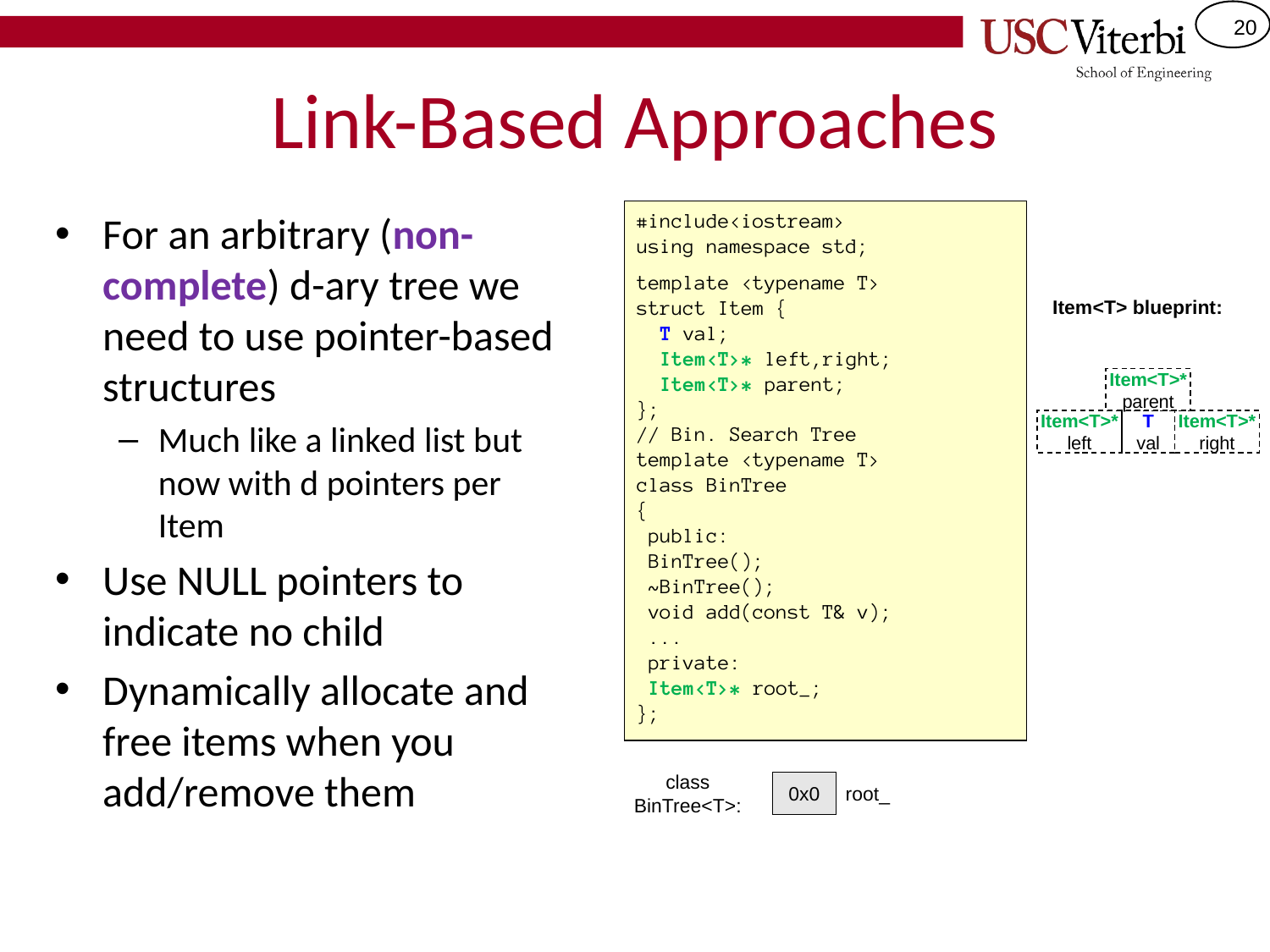

# Link-Based Approaches
For an arbitrary (non-complete) d-ary tree we need to use pointer-based structures
Much like a linked list but now with d pointers per Item
Use NULL pointers to indicate no child
Dynamically allocate and free items when you add/remove them
#include<iostream>
using namespace std;
template <typename T>
struct Item {
  T val;
  Item<T>* left,right;
  Item<T>* parent;
};
// Bin. Search Tree
template <typename T>
class BinTree
{
 public:
 BinTree();
 ~BinTree();
 void add(const T& v);
 ...
 private:
 Item<T>* root_;
};
Item<T> blueprint:
Item<T>*
parent
Item<T>*
left
T
val
Item<T>*
right
class BinTree<T>:
0x0
root_